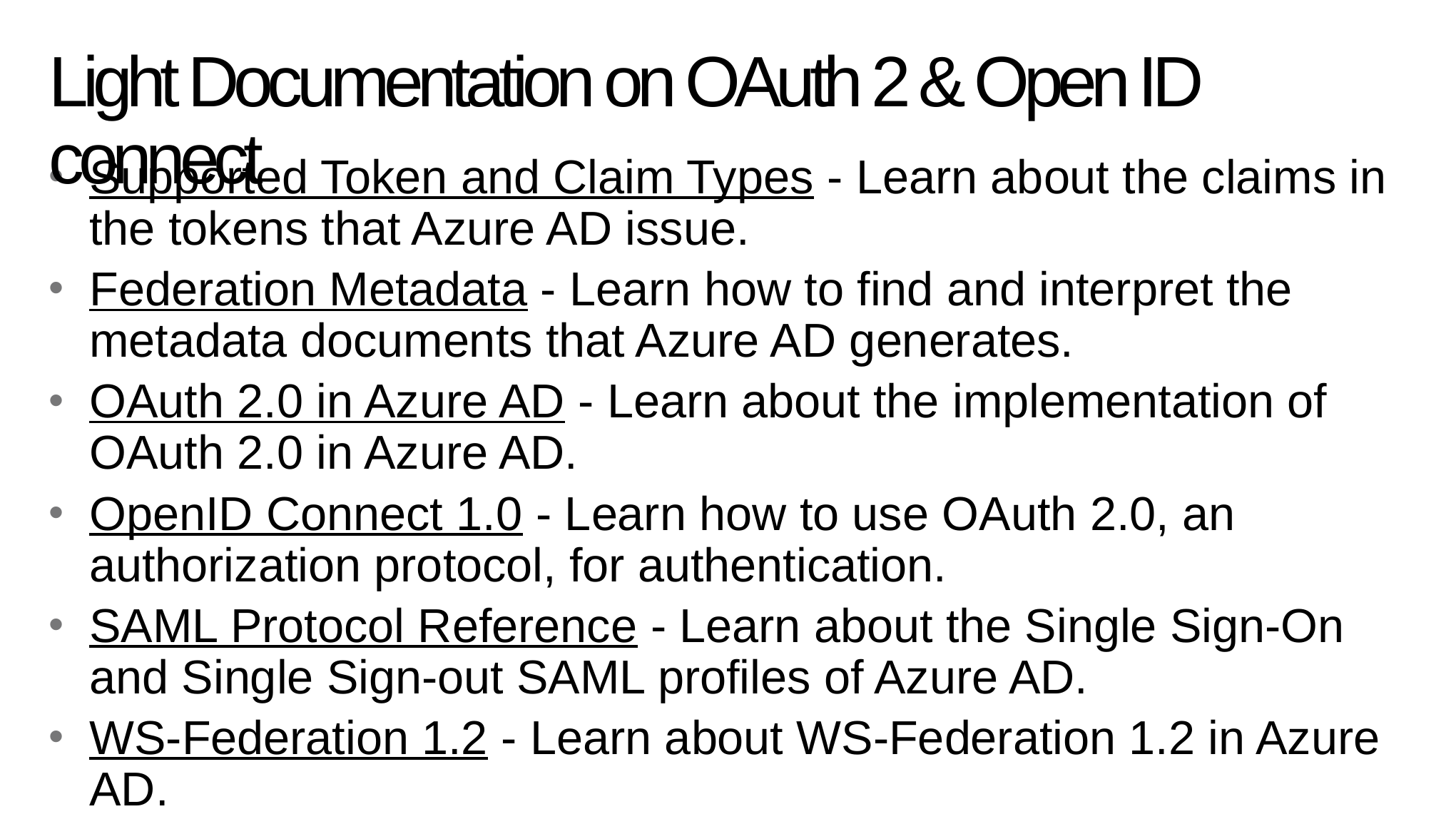

# Light Documentation on OAuth 2 & Open ID connect
Supported Token and Claim Types - Learn about the claims in the tokens that Azure AD issue.
Federation Metadata - Learn how to find and interpret the metadata documents that Azure AD generates.
OAuth 2.0 in Azure AD - Learn about the implementation of OAuth 2.0 in Azure AD.
OpenID Connect 1.0 - Learn how to use OAuth 2.0, an authorization protocol, for authentication.
SAML Protocol Reference - Learn about the Single Sign-On and Single Sign-out SAML profiles of Azure AD.
WS-Federation 1.2 - Learn about WS-Federation 1.2 in Azure AD.